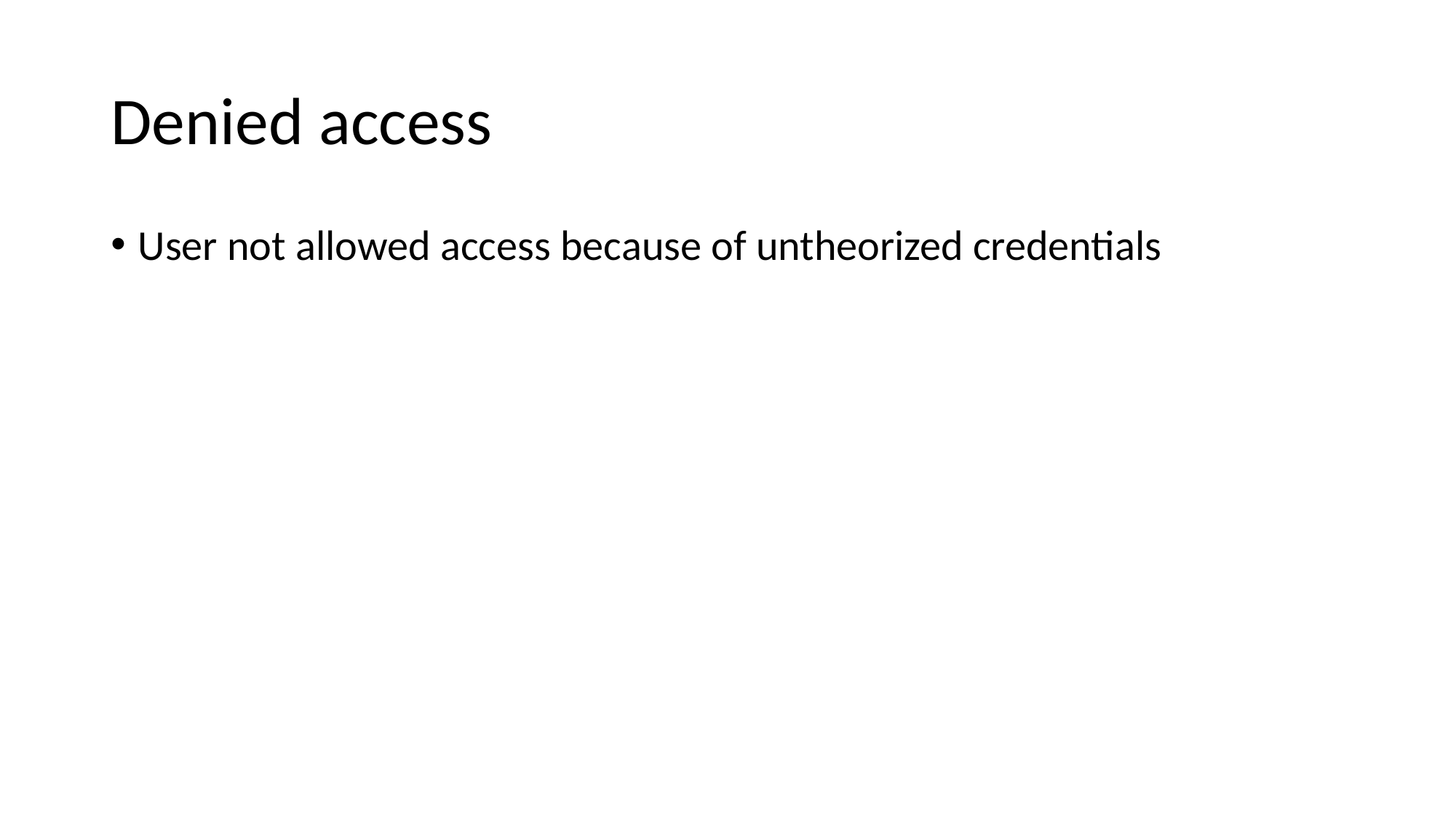

# Denied access
User not allowed access because of untheorized credentials